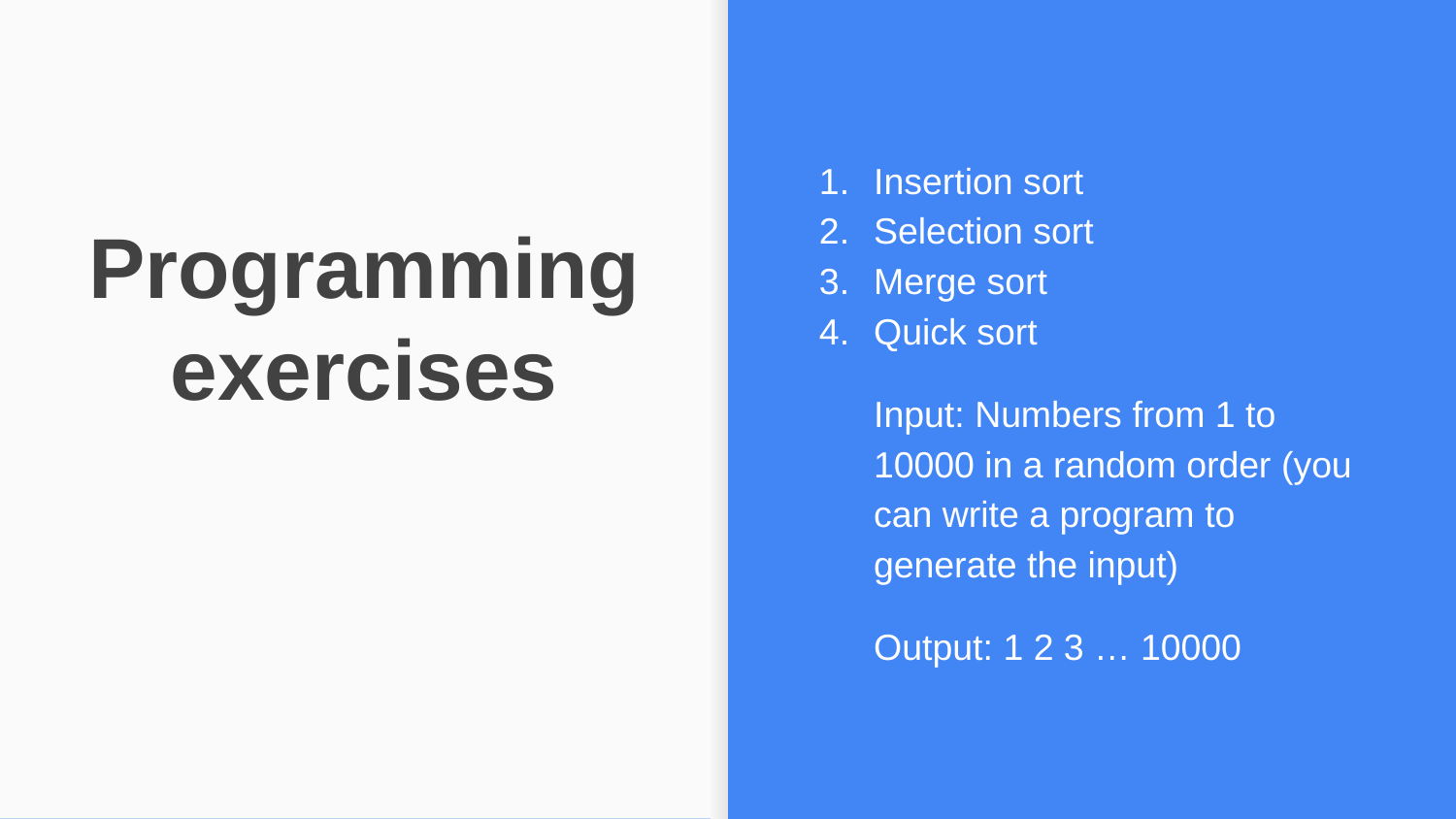

Insertion sort
Selection sort
Merge sort
Quick sort
Input: Numbers from 1 to 10000 in a random order (you can write a program to generate the input)
Output: 1 2 3 … 10000
# Programming exercises